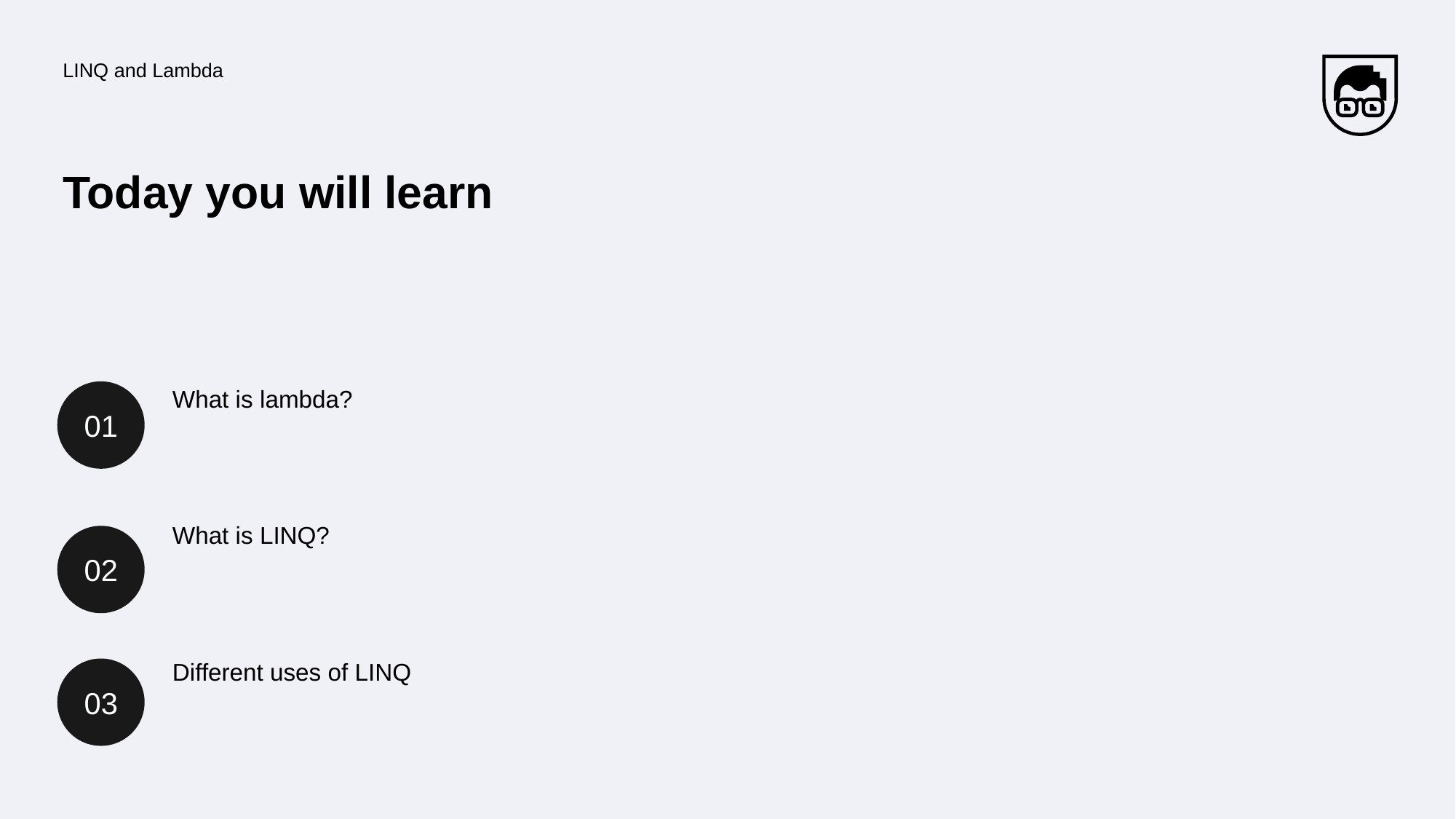

LINQ and Lambda
# Today you will learn

01
What is lambda?
What is LINQ?

02
Different uses of LINQ

03